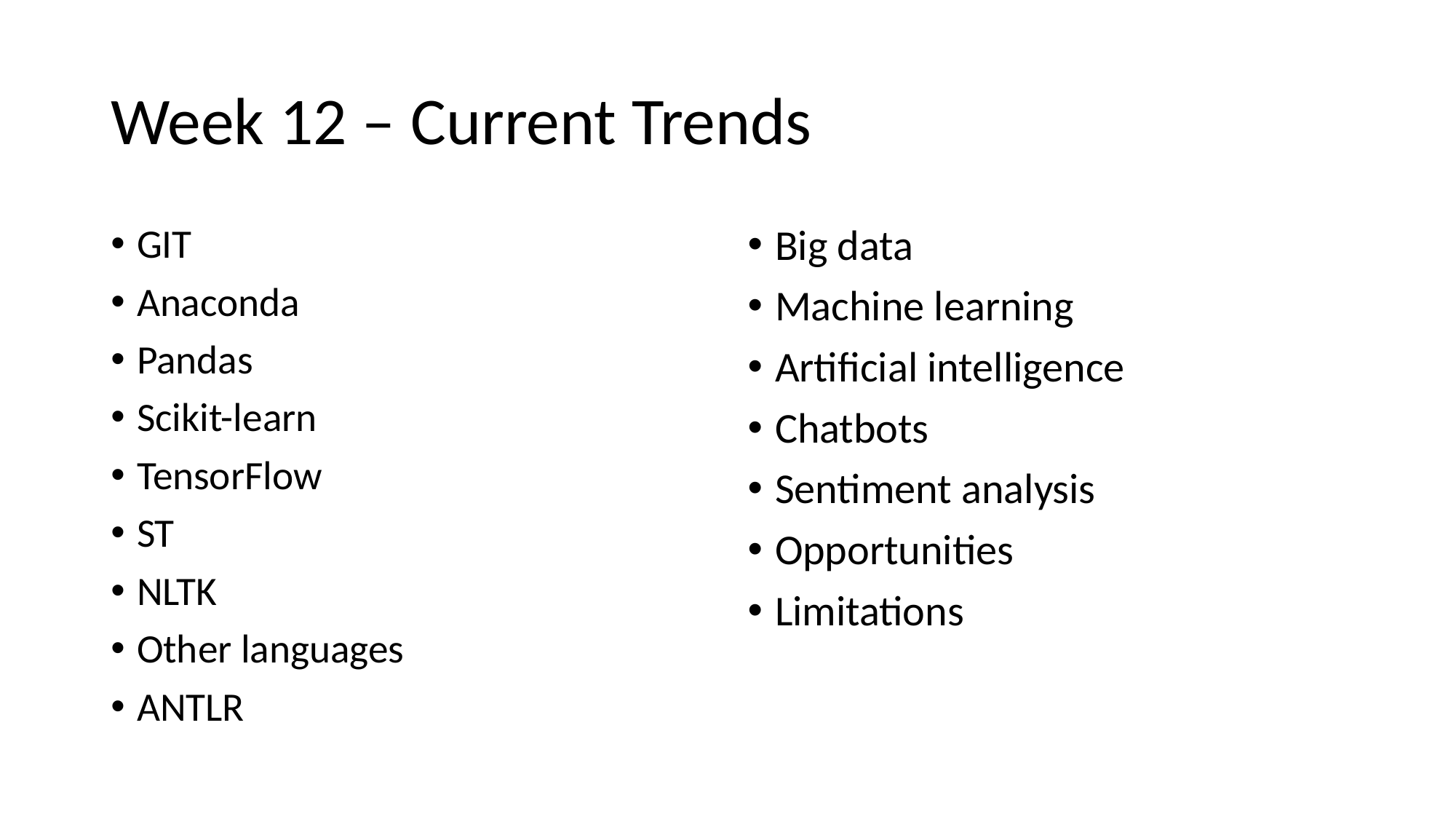

# Week 12 – Current Trends
GIT
Anaconda
Pandas
Scikit-learn
TensorFlow
ST
NLTK
Other languages
ANTLR
Big data
Machine learning
Artificial intelligence
Chatbots
Sentiment analysis
Opportunities
Limitations